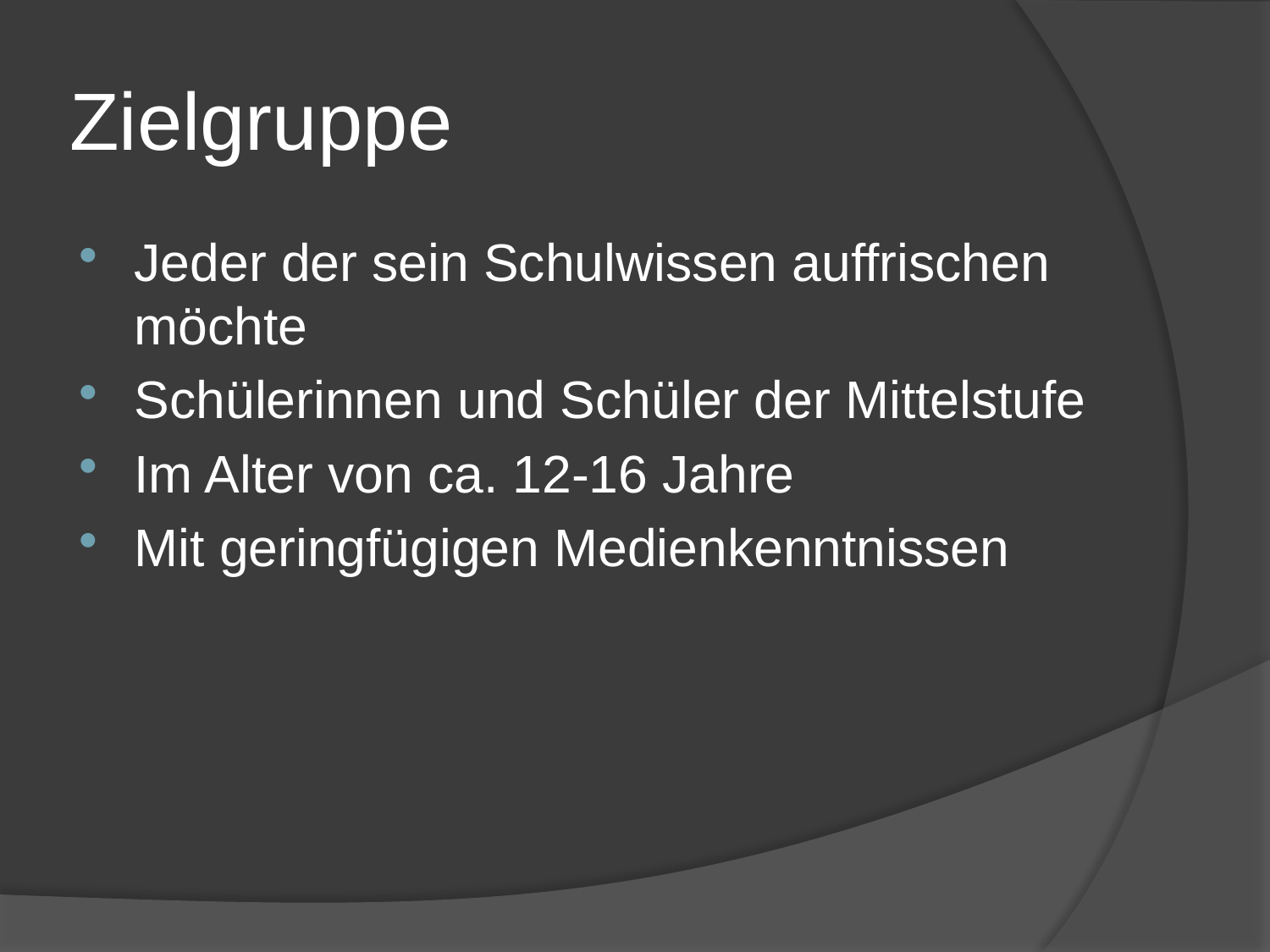

# Zielgruppe
Jeder der sein Schulwissen auffrischen möchte
Schülerinnen und Schüler der Mittelstufe
Im Alter von ca. 12-16 Jahre
Mit geringfügigen Medienkenntnissen